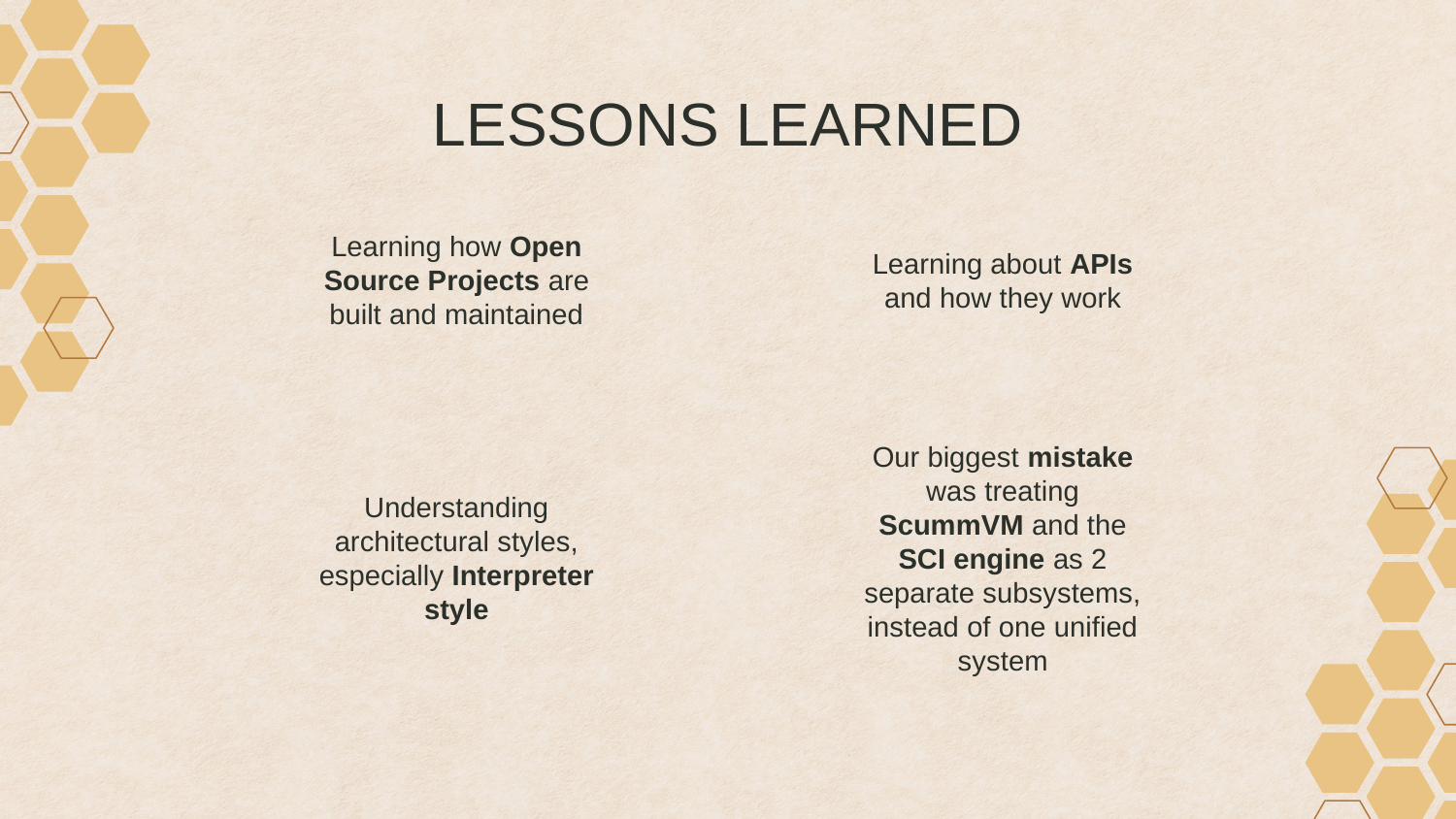

# LESSONS LEARNED
Learning about APIs and how they work
Learning how Open Source Projects are built and maintained
Our biggest mistake was treating ScummVM and the SCI engine as 2 separate subsystems, instead of one unified system
Understanding architectural styles, especially Interpreter style